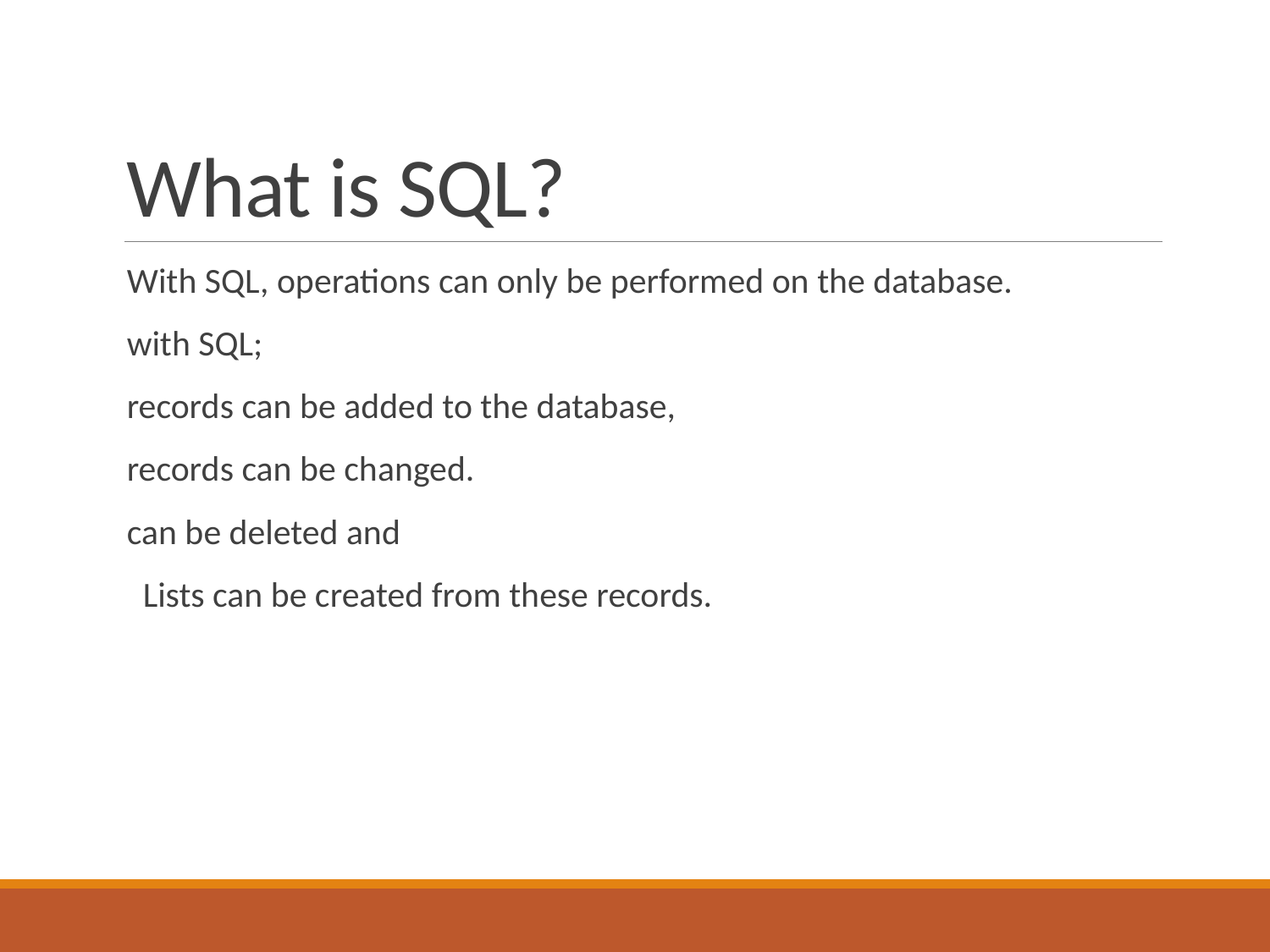

# What is SQL?
With SQL, operations can only be performed on the database.
with SQL;
records can be added to the database,
records can be changed.
can be deleted and
  Lists can be created from these records.